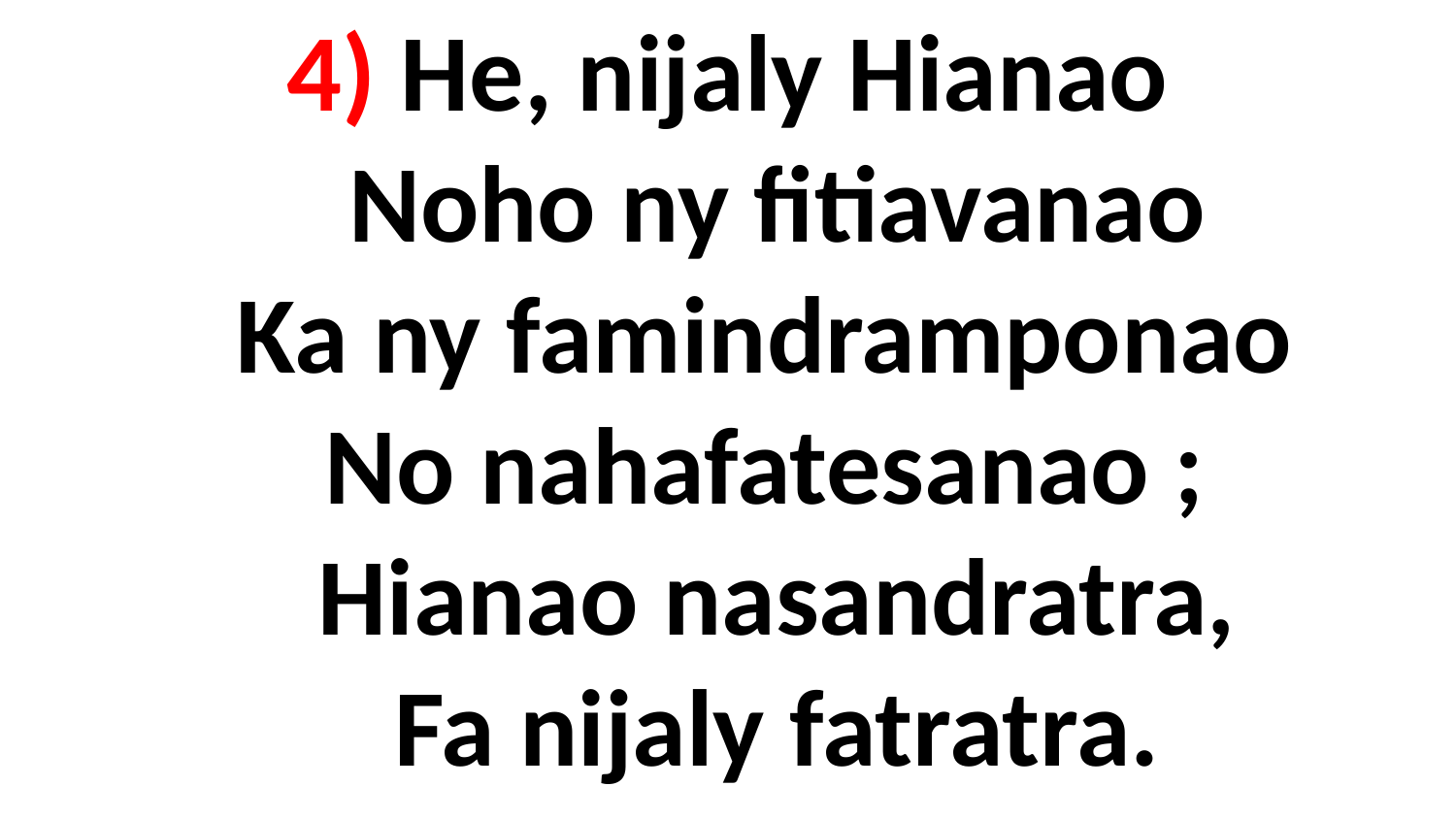

# 4) He, nijaly Hianao Noho ny fitiavanao Ka ny famindramponao No nahafatesanao ; Hianao nasandratra, Fa nijaly fatratra.